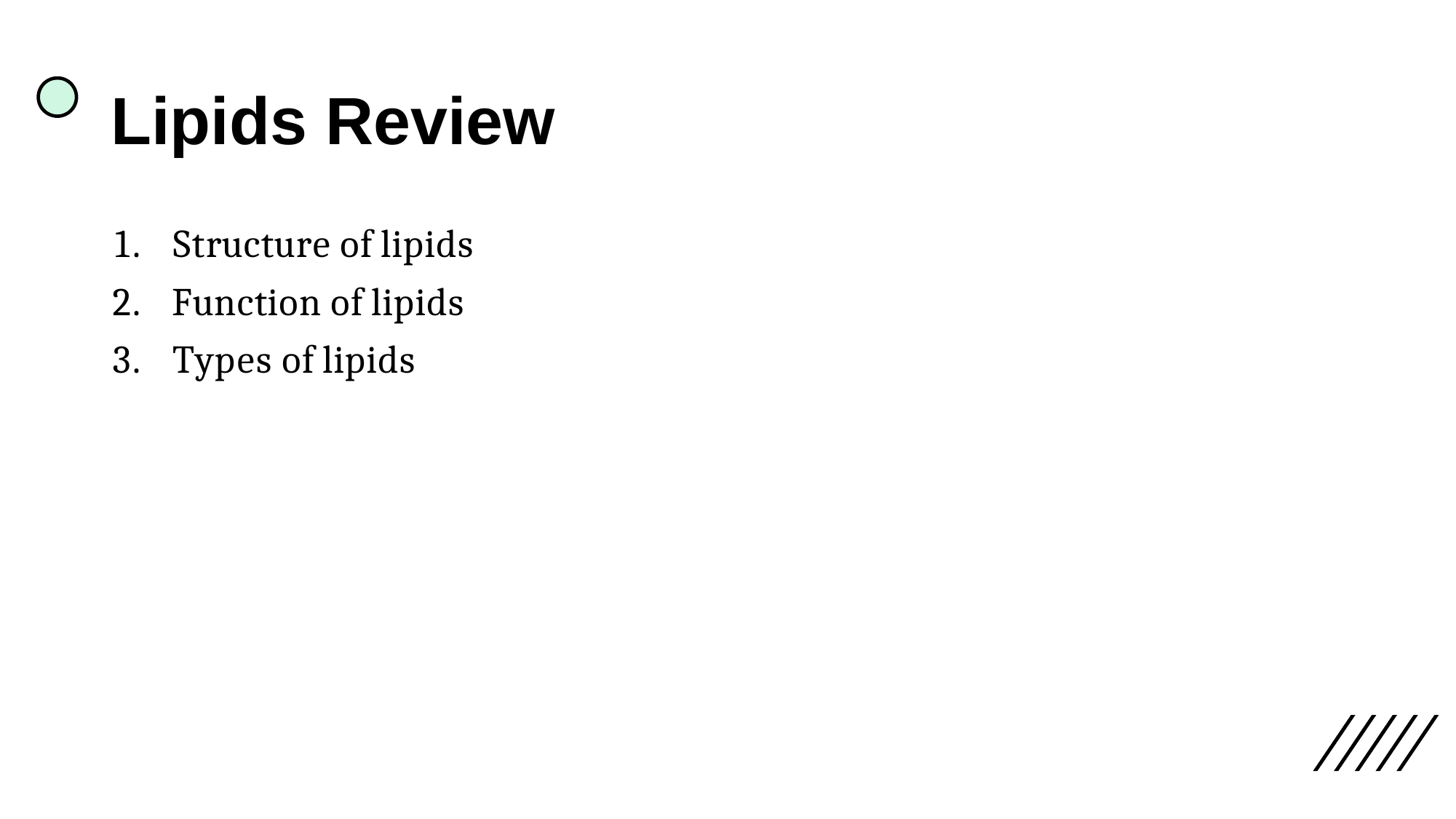

# Lipids Review
Structure of lipids
Function of lipids
Types of lipids